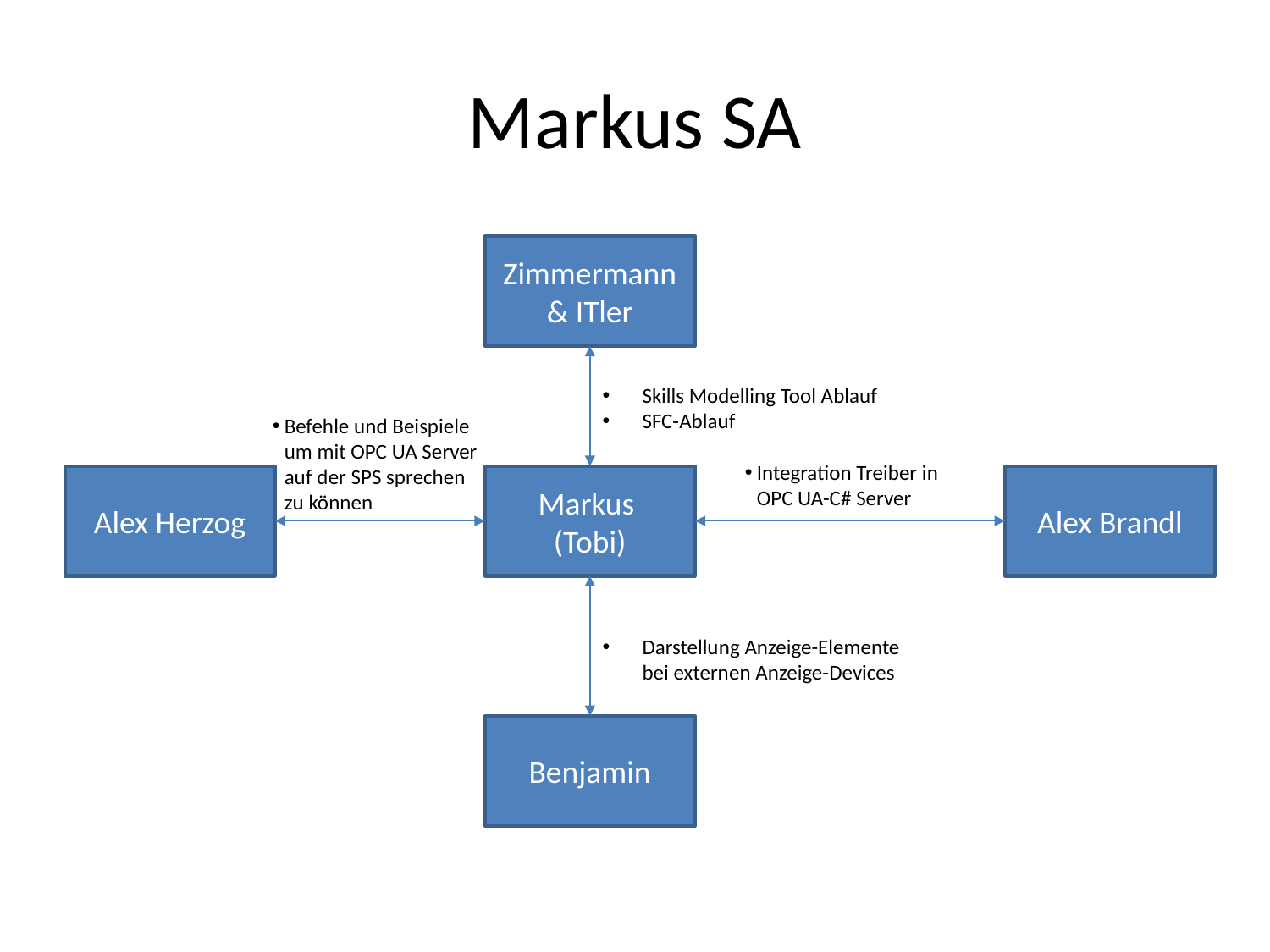

# Markus SA
Zimmermann & ITler
Skills Modelling Tool Ablauf
SFC-Ablauf
Befehle und Beispiele um mit OPC UA Server auf der SPS sprechen zu können
Integration Treiber in OPC UA-C# Server
Alex Herzog
Markus
(Tobi)
Alex Brandl
Darstellung Anzeige-Elemente bei externen Anzeige-Devices
Benjamin